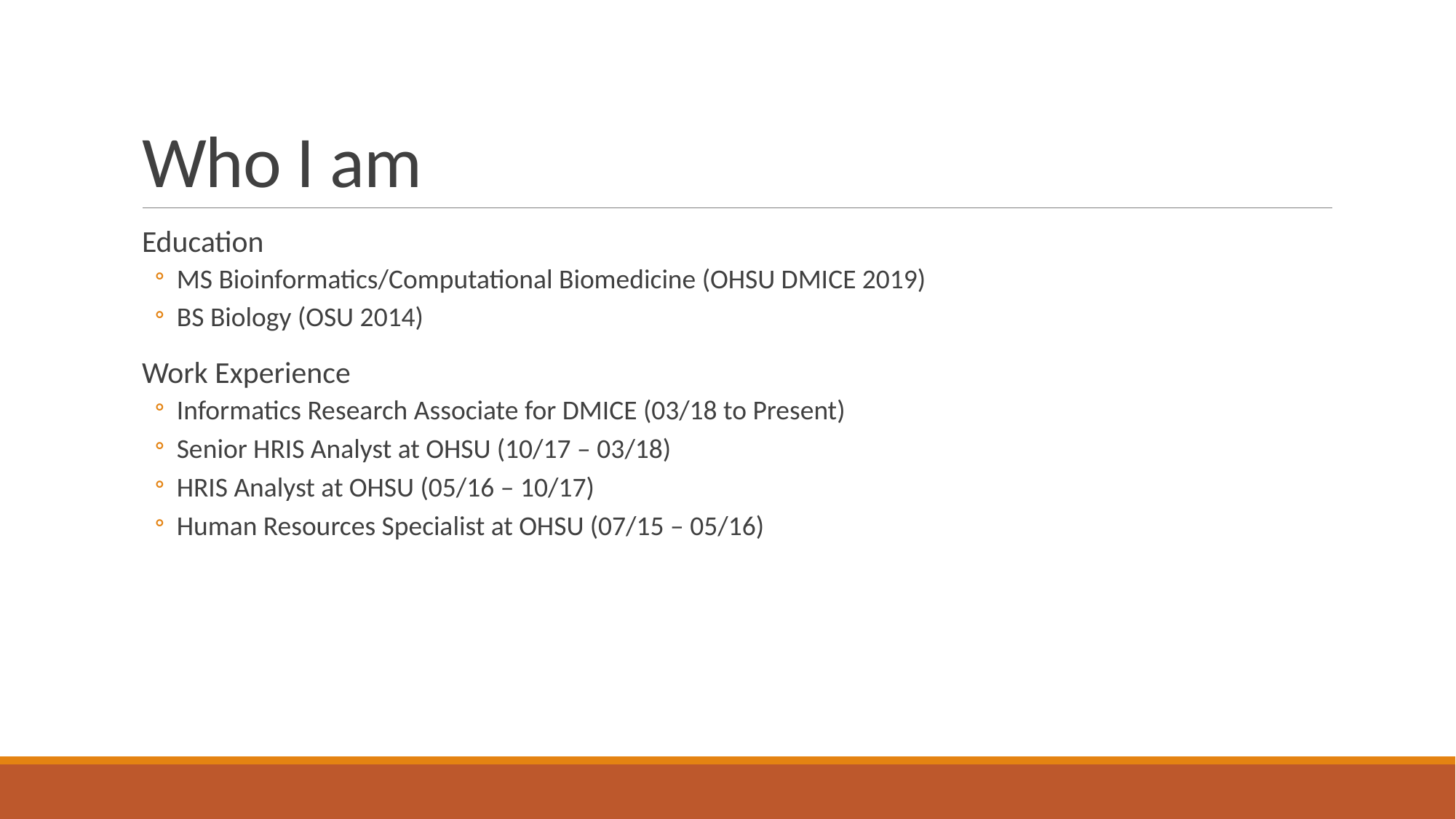

# Who I am
Education
MS Bioinformatics/Computational Biomedicine (OHSU DMICE 2019)
BS Biology (OSU 2014)
Work Experience
Informatics Research Associate for DMICE (03/18 to Present)
Senior HRIS Analyst at OHSU (10/17 – 03/18)
HRIS Analyst at OHSU (05/16 – 10/17)
Human Resources Specialist at OHSU (07/15 – 05/16)